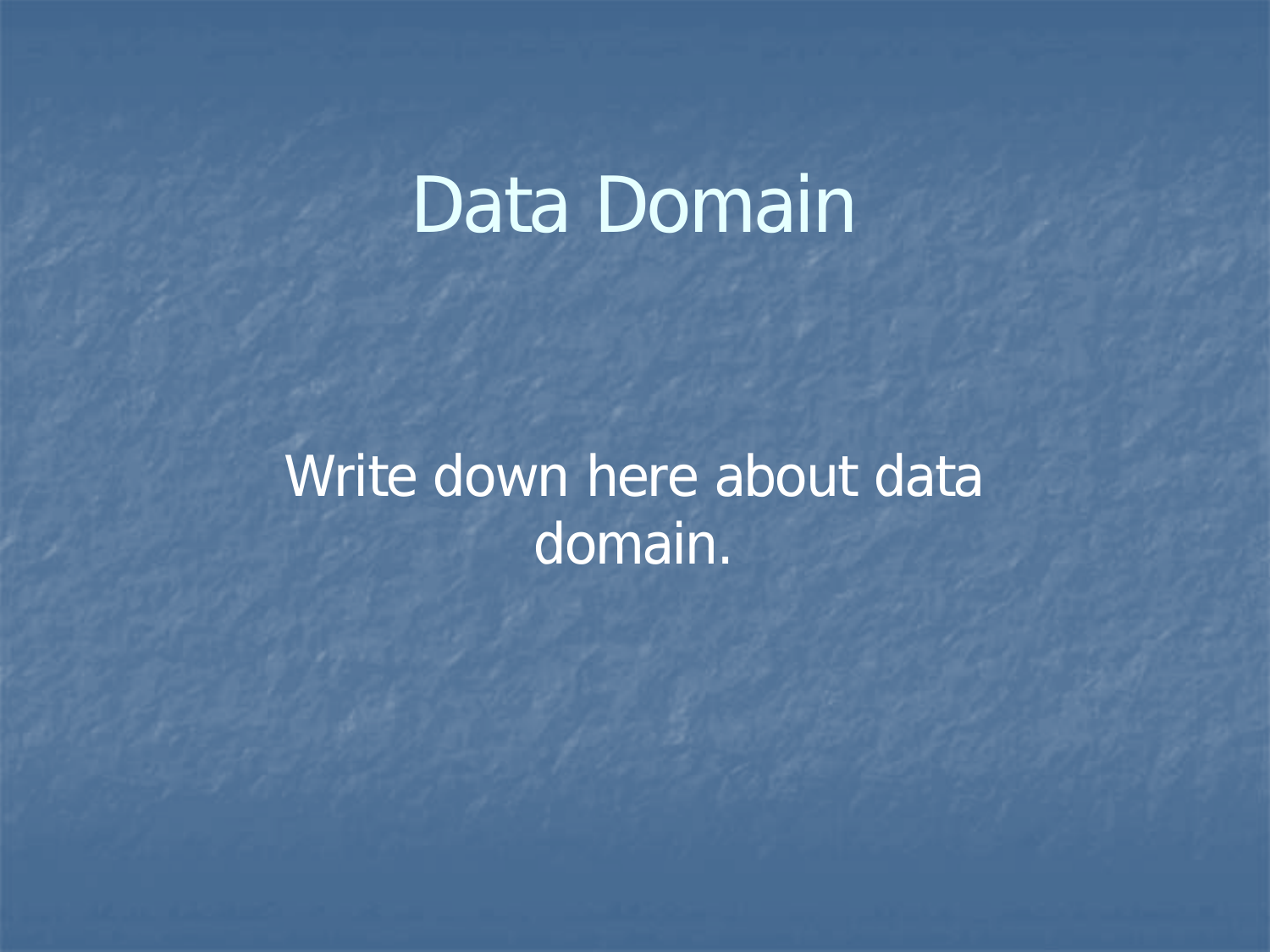

# Data Domain
Write down here about data domain.